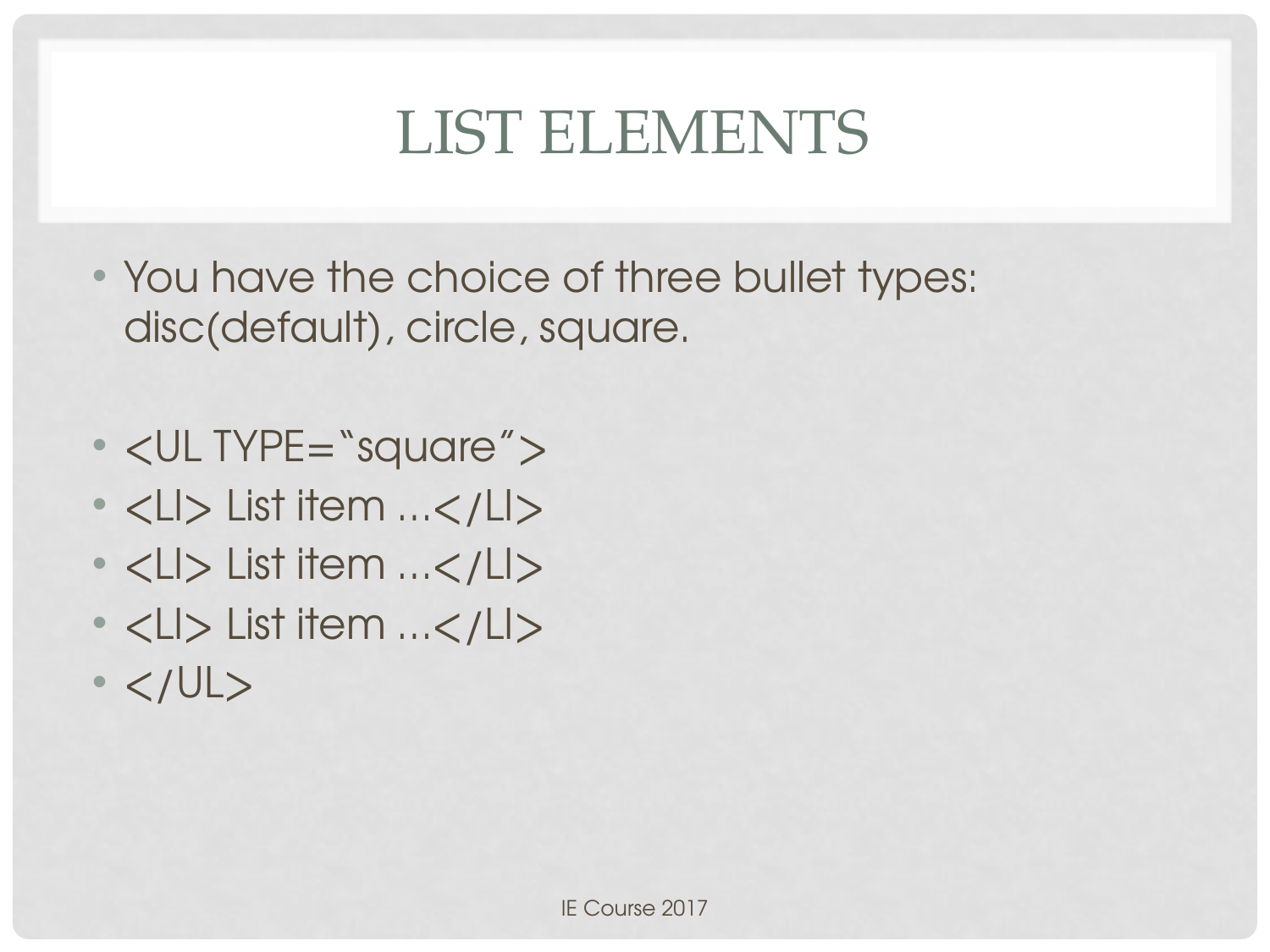

# List Elements
You have the choice of three bullet types: disc(default), circle, square.

<UL TYPE=“square”>
<LI> List item …</LI>
<LI> List item …</LI>
<LI> List item …</LI>
</UL>
IE Course 2017